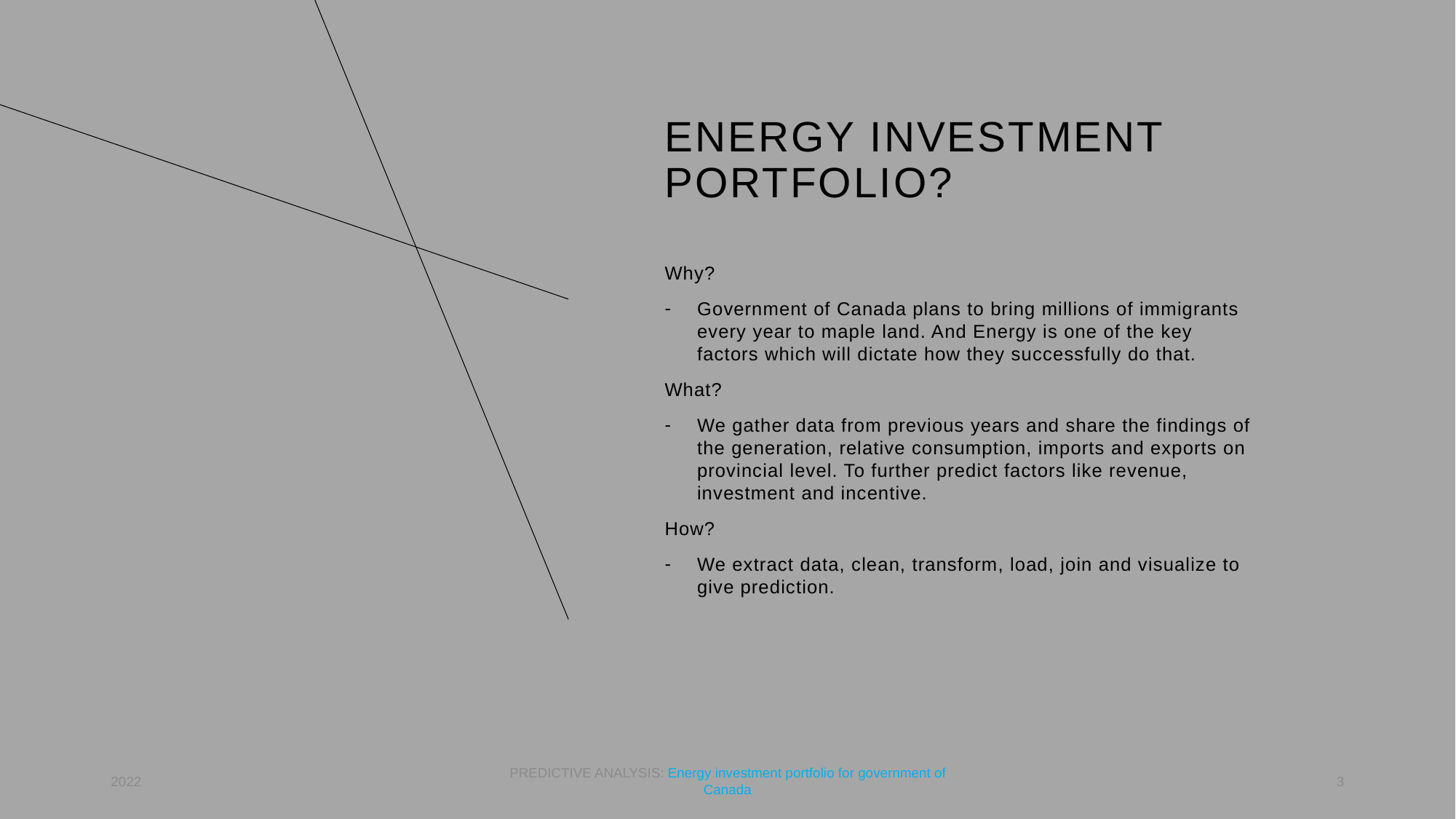

# Energy Investment portfolio?
Why?
Government of Canada plans to bring millions of immigrants every year to maple land. And Energy is one of the key factors which will dictate how they successfully do that.
What?
We gather data from previous years and share the findings of the generation, relative consumption, imports and exports on provincial level. To further predict factors like revenue, investment and incentive.
How?
We extract data, clean, transform, load, join and visualize to give prediction.

2022
PREDICTIVE ANALYSIS: Energy investment portfolio for government of Canada
3